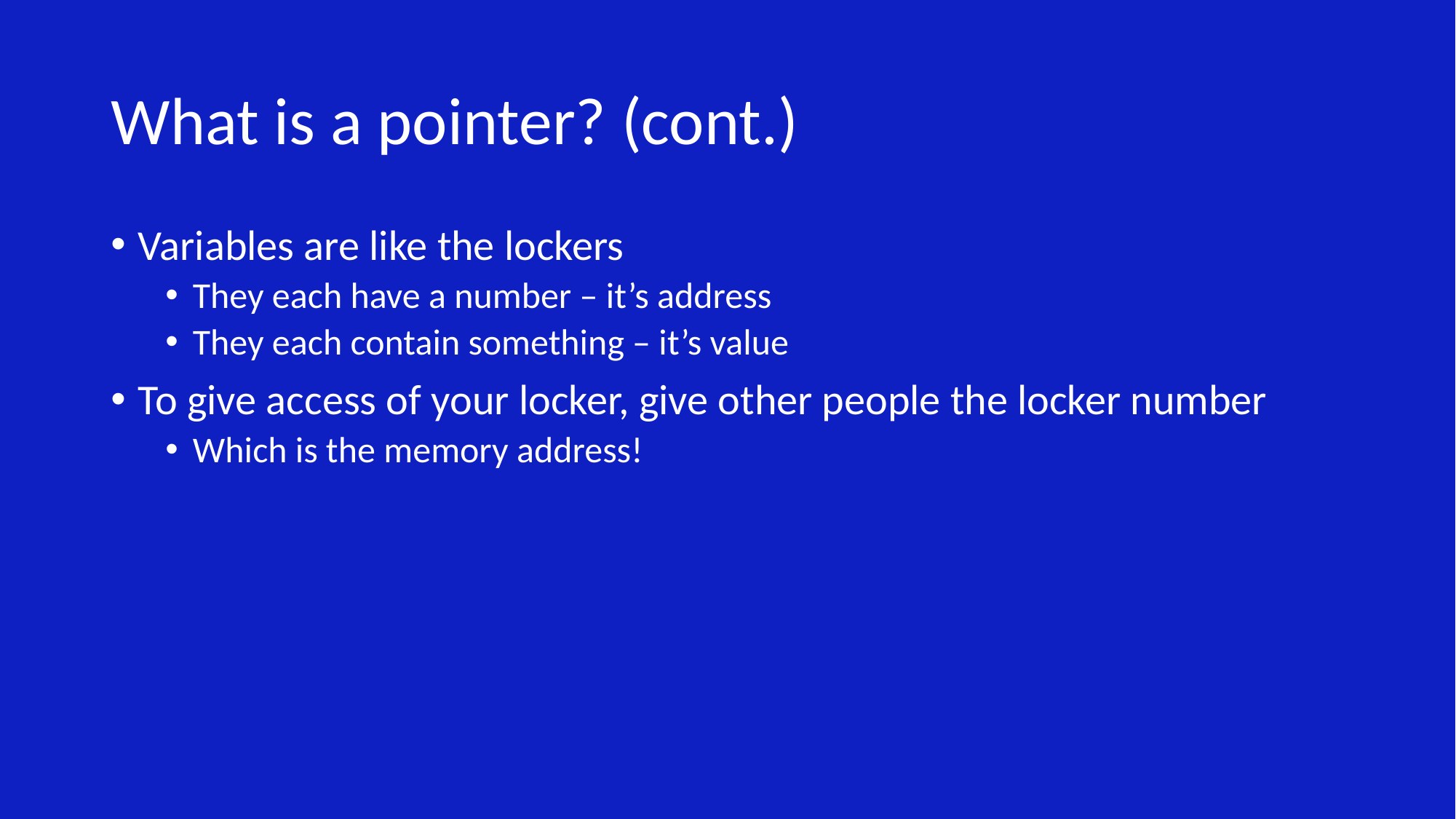

# What is a pointer? (cont.)
Variables are like the lockers
They each have a number – it’s address
They each contain something – it’s value
To give access of your locker, give other people the locker number
Which is the memory address!